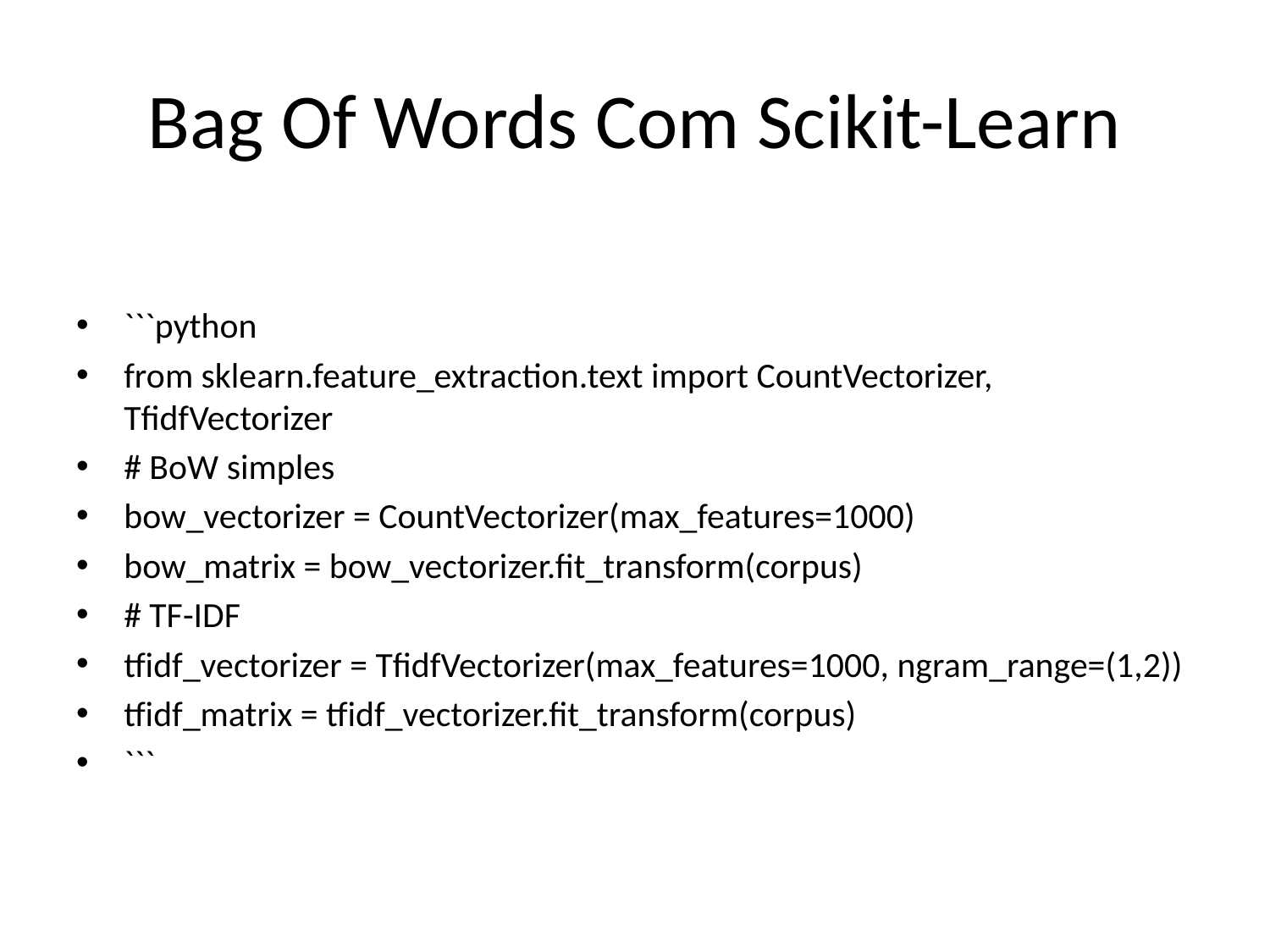

# Bag Of Words Com Scikit-Learn

```python
from sklearn.feature_extraction.text import CountVectorizer, TfidfVectorizer
# BoW simples
bow_vectorizer = CountVectorizer(max_features=1000)
bow_matrix = bow_vectorizer.fit_transform(corpus)
# TF-IDF
tfidf_vectorizer = TfidfVectorizer(max_features=1000, ngram_range=(1,2))
tfidf_matrix = tfidf_vectorizer.fit_transform(corpus)
```